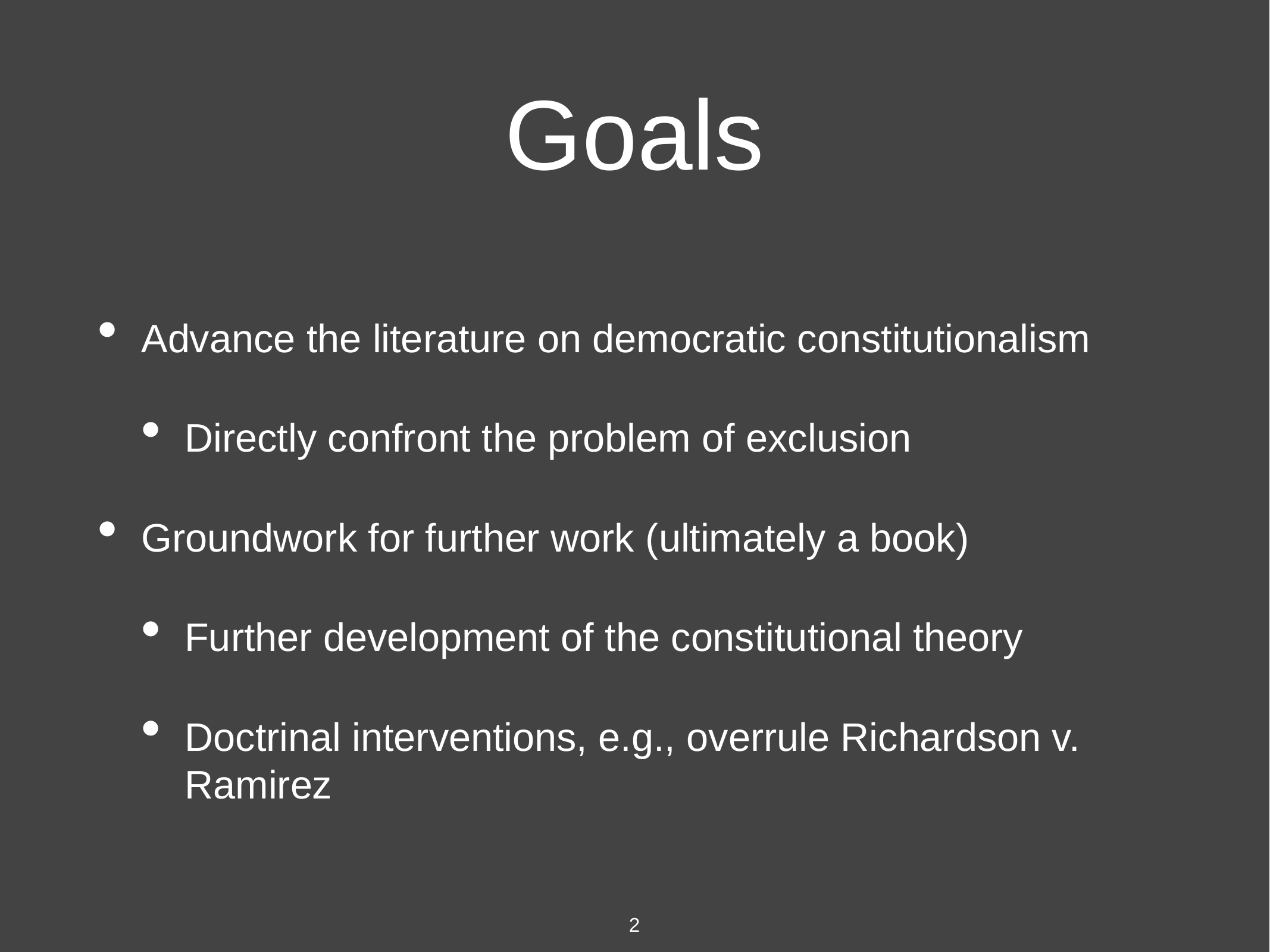

# Goals
Advance the literature on democratic constitutionalism
Directly confront the problem of exclusion
Groundwork for further work (ultimately a book)
Further development of the constitutional theory
Doctrinal interventions, e.g., overrule Richardson v. Ramirez
2